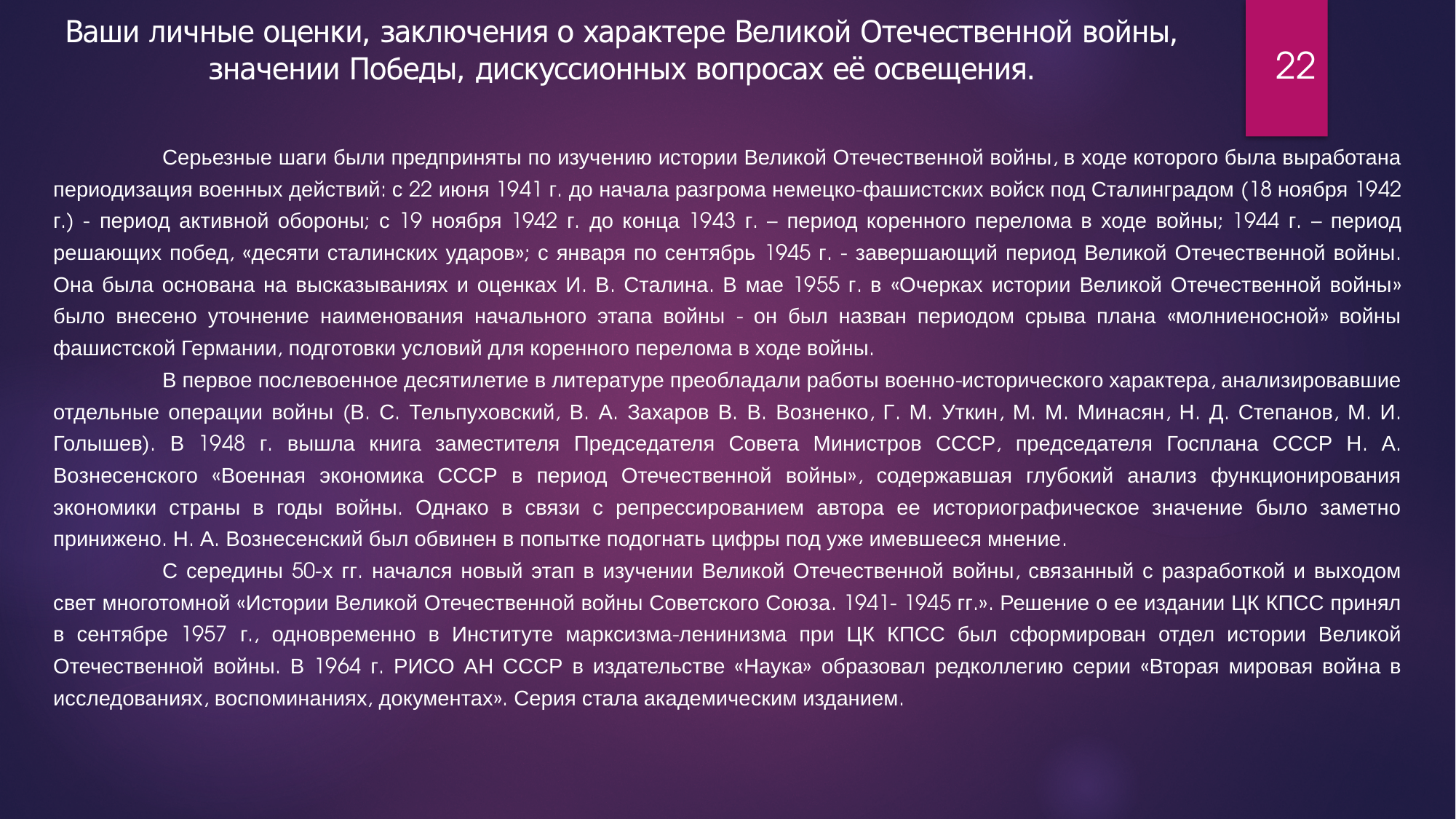

Ваши личные оценки, заключения о характере Великой Отечественной войны, значении Победы, дискуссионных вопросах её освещения.
22
	Серьезные шаги были предприняты по изучению истории Великой Отечественной войны, в ходе которого была выработана периодизация военных действий: с 22 июня 1941 г. до начала разгрома немецко-фашистских войск под Сталинградом (18 ноября 1942 г.) - период активной обороны; с 19 ноября 1942 г. до конца 1943 г. – период коренного перелома в ходе войны; 1944 г. – период решающих побед, «десяти сталинских ударов»; с января по сентябрь 1945 г. - завершающий период Великой Отечественной войны. Она была основана на высказываниях и оценках И. В. Сталина. В мае 1955 г. в «Очерках истории Великой Отечественной войны» было внесено уточнение наименования начального этапа войны - он был назван периодом срыва плана «молниеносной» войны фашистской Германии, подготовки условий для коренного перелома в ходе войны.
	В первое послевоенное десятилетие в литературе преобладали работы военно-исторического характера, анализировавшие отдельные операции войны (В. С. Тельпуховский, В. А. Захаров В. В. Возненко, Г. М. Уткин, М. М. Минасян, Н. Д. Степанов, М. И. Голышев). В 1948 г. вышла книга заместителя Председателя Совета Министров СССР, председателя Госплана СССР Н. А. Вознесенского «Военная экономика СССР в период Отечественной войны», содержавшая глубокий анализ функционирования экономики страны в годы войны. Однако в связи с репрессированием автора ее историографическое значение было заметно принижено. Н. А. Вознесенский был обвинен в попытке подогнать цифры под уже имевшееся мнение.
	С середины 50-х гг. начался новый этап в изучении Великой Отечественной войны, связанный с разработкой и выходом свет многотомной «Истории Великой Отечественной войны Советского Союза. 1941- 1945 гг.». Решение о ее издании ЦК КПСС принял в сентябре 1957 г., одновременно в Институте марксизма-ленинизма при ЦК КПСС был сформирован отдел истории Великой Отечественной войны. В 1964 г. РИСО АН СССР в издательстве «Наука» образовал редколлегию серии «Вторая мировая война в исследованиях, воспоминаниях, документах». Серия стала академическим изданием.